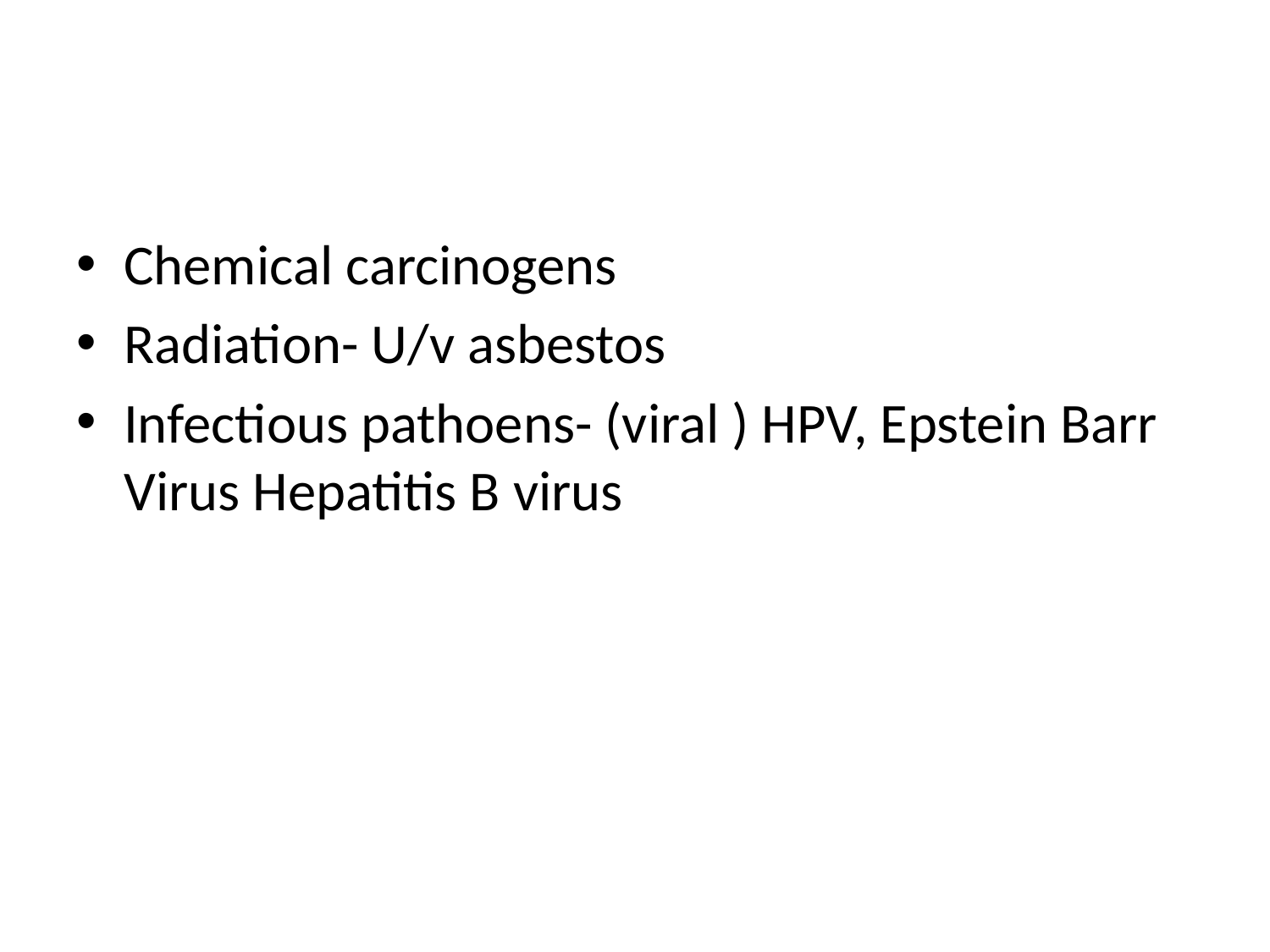

#
Chemical carcinogens
Radiation- U/v asbestos
Infectious pathoens- (viral ) HPV, Epstein Barr Virus Hepatitis B virus